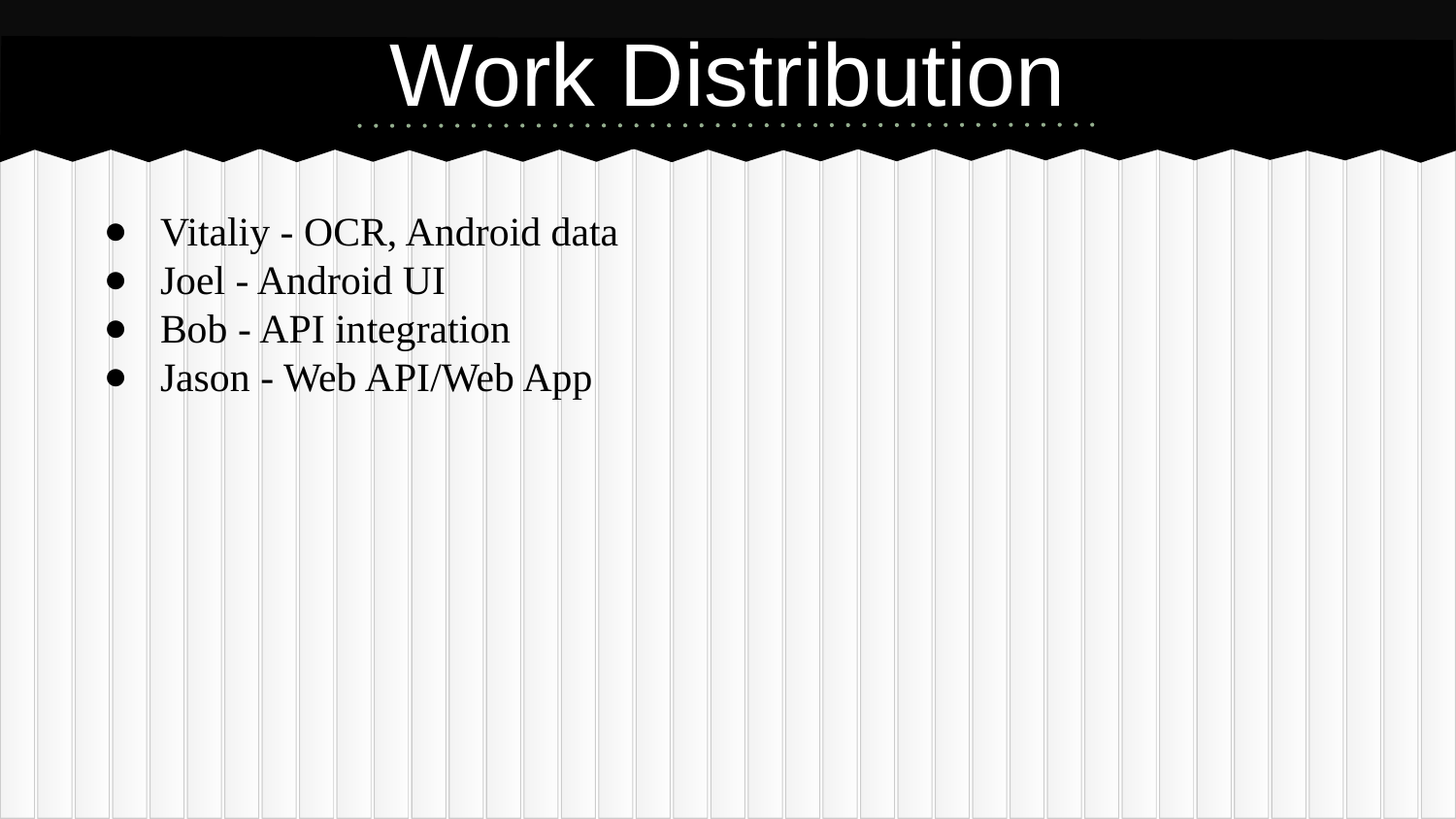

# Work Distribution
Vitaliy - OCR, Android data
Joel - Android UI
Bob - API integration
Jason - Web API/Web App